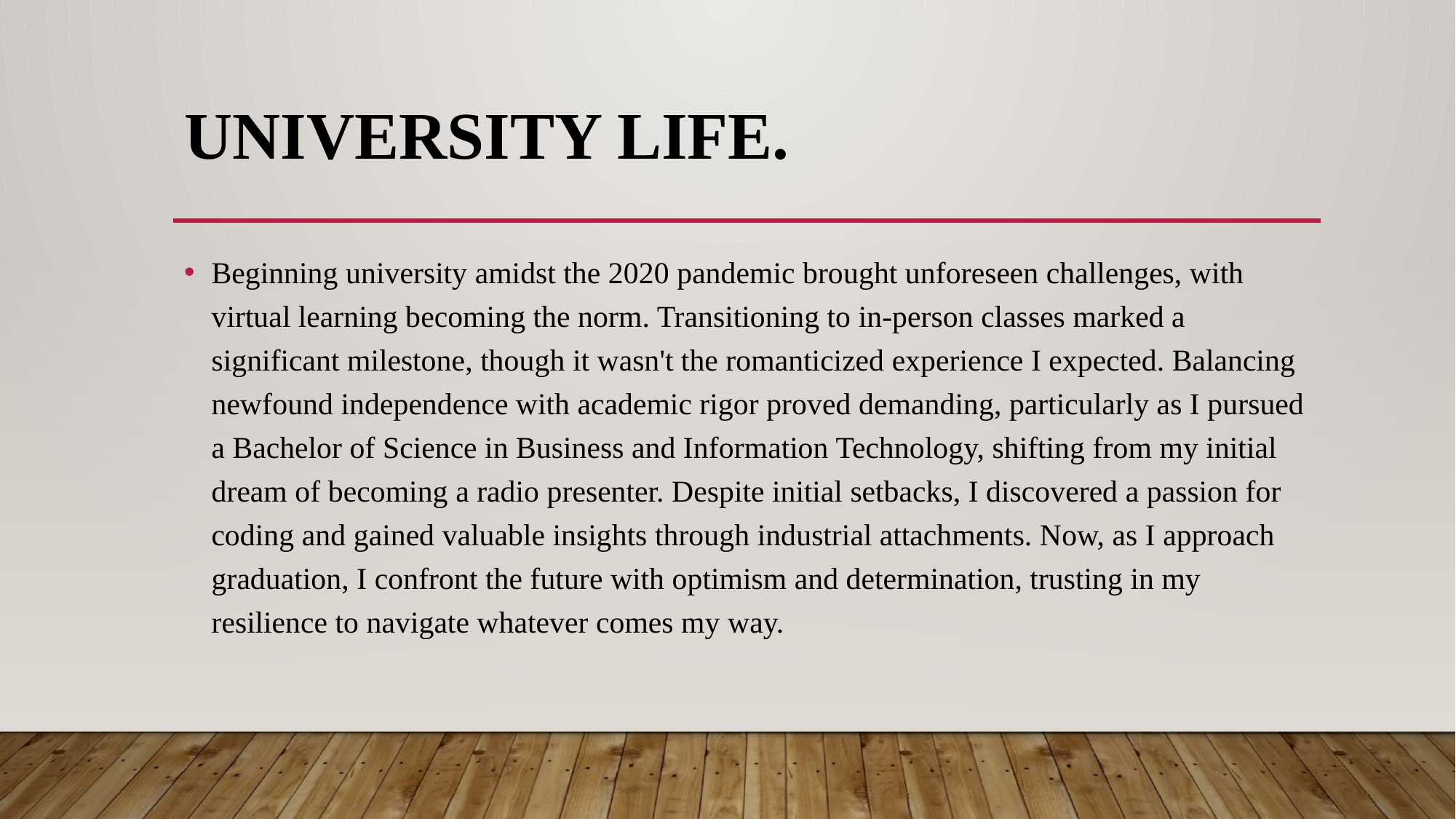

# University Life.
Beginning university amidst the 2020 pandemic brought unforeseen challenges, with virtual learning becoming the norm. Transitioning to in-person classes marked a significant milestone, though it wasn't the romanticized experience I expected. Balancing newfound independence with academic rigor proved demanding, particularly as I pursued a Bachelor of Science in Business and Information Technology, shifting from my initial dream of becoming a radio presenter. Despite initial setbacks, I discovered a passion for coding and gained valuable insights through industrial attachments. Now, as I approach graduation, I confront the future with optimism and determination, trusting in my resilience to navigate whatever comes my way.